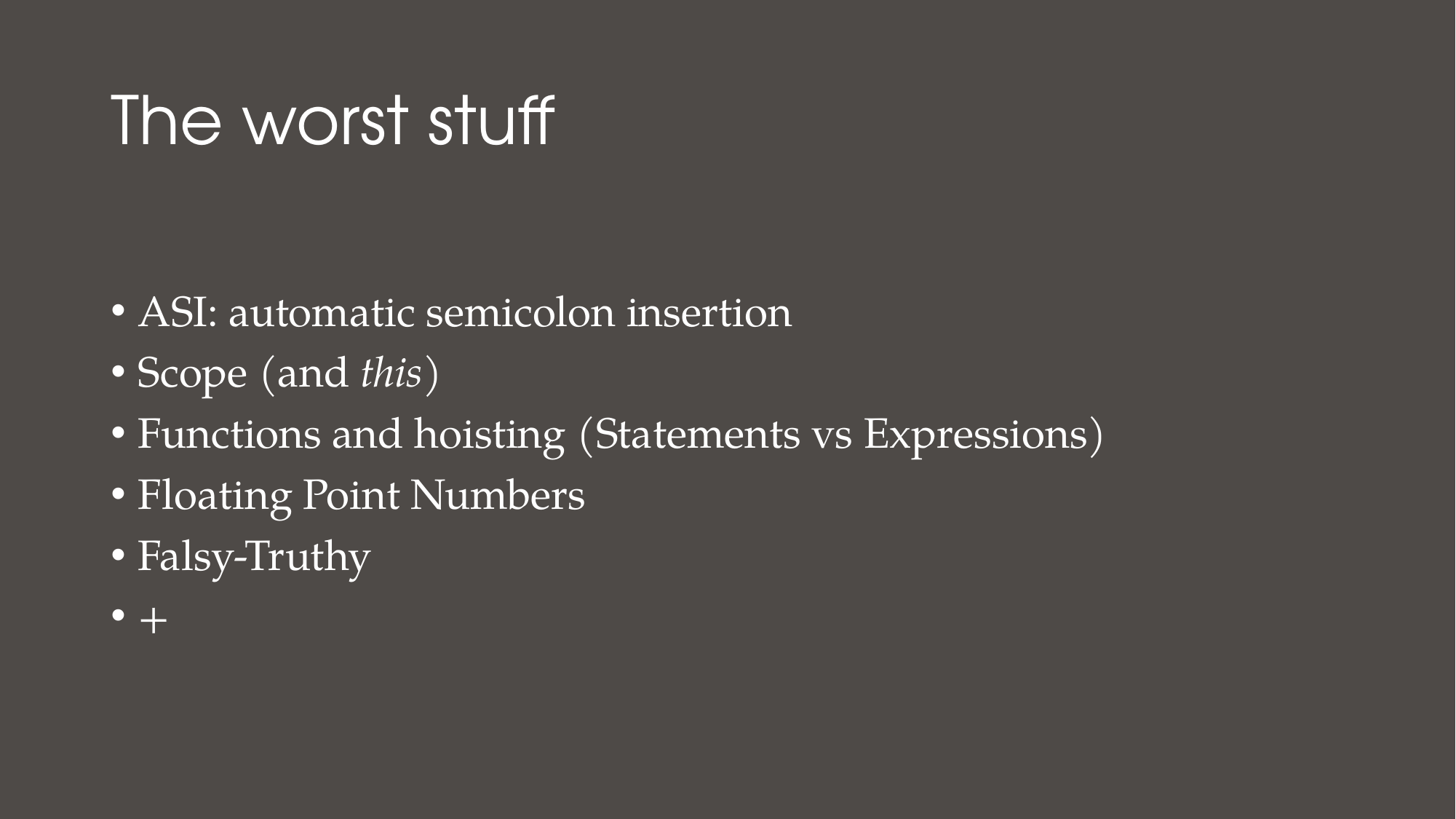

# The worst stuff

ASI: automatic semicolon insertion
Scope (and this)
Functions and hoisting (Statements vs Expressions)
Floating Point Numbers
Falsy-Truthy
+